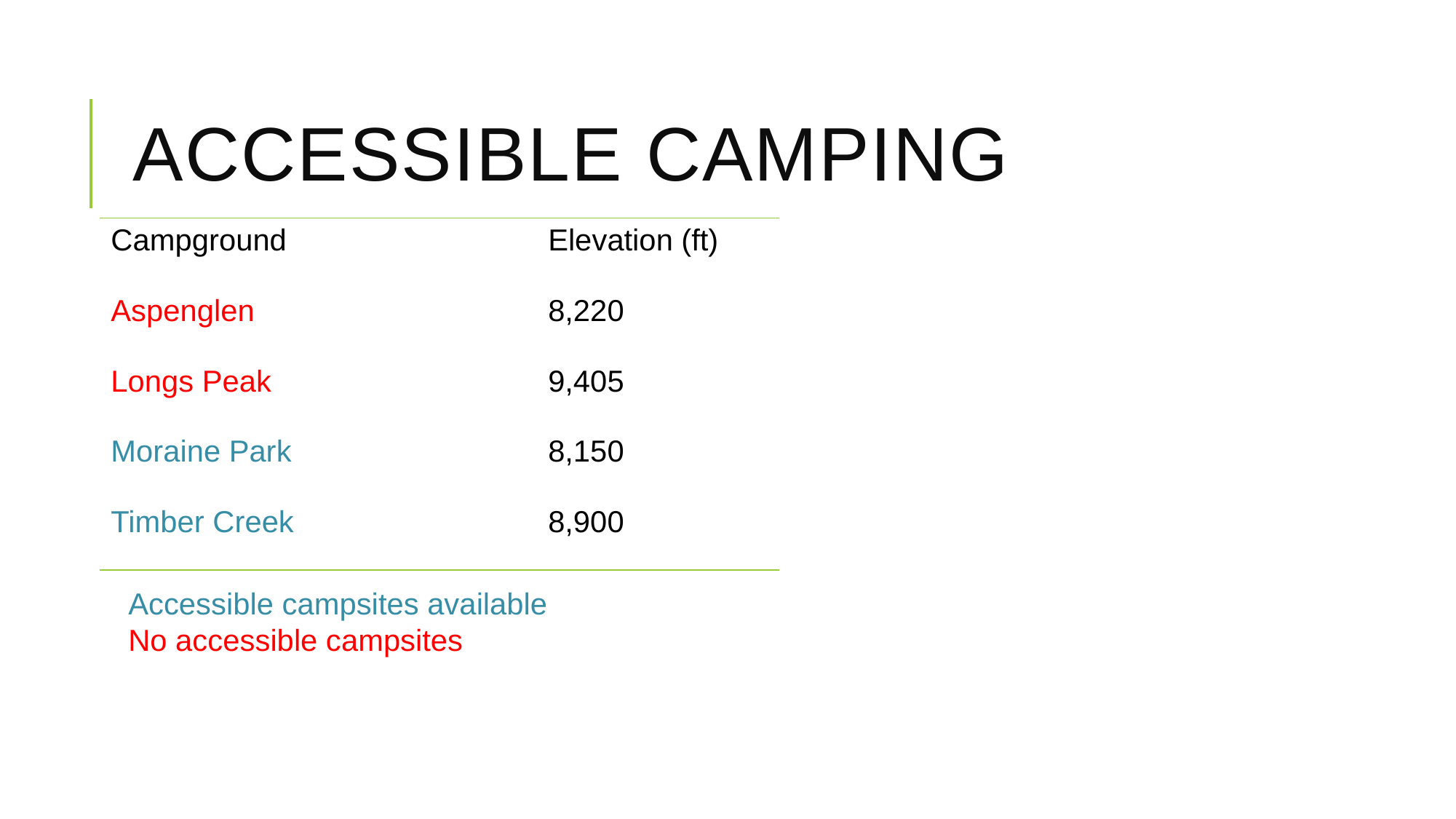

# Accessible Camping
| Campground | Elevation (ft) |
| --- | --- |
| Aspenglen | 8,220 |
| Longs Peak | 9,405 |
| Moraine Park | 8,150 |
| Timber Creek | 8,900 |
Accessible campsites available
No accessible campsites